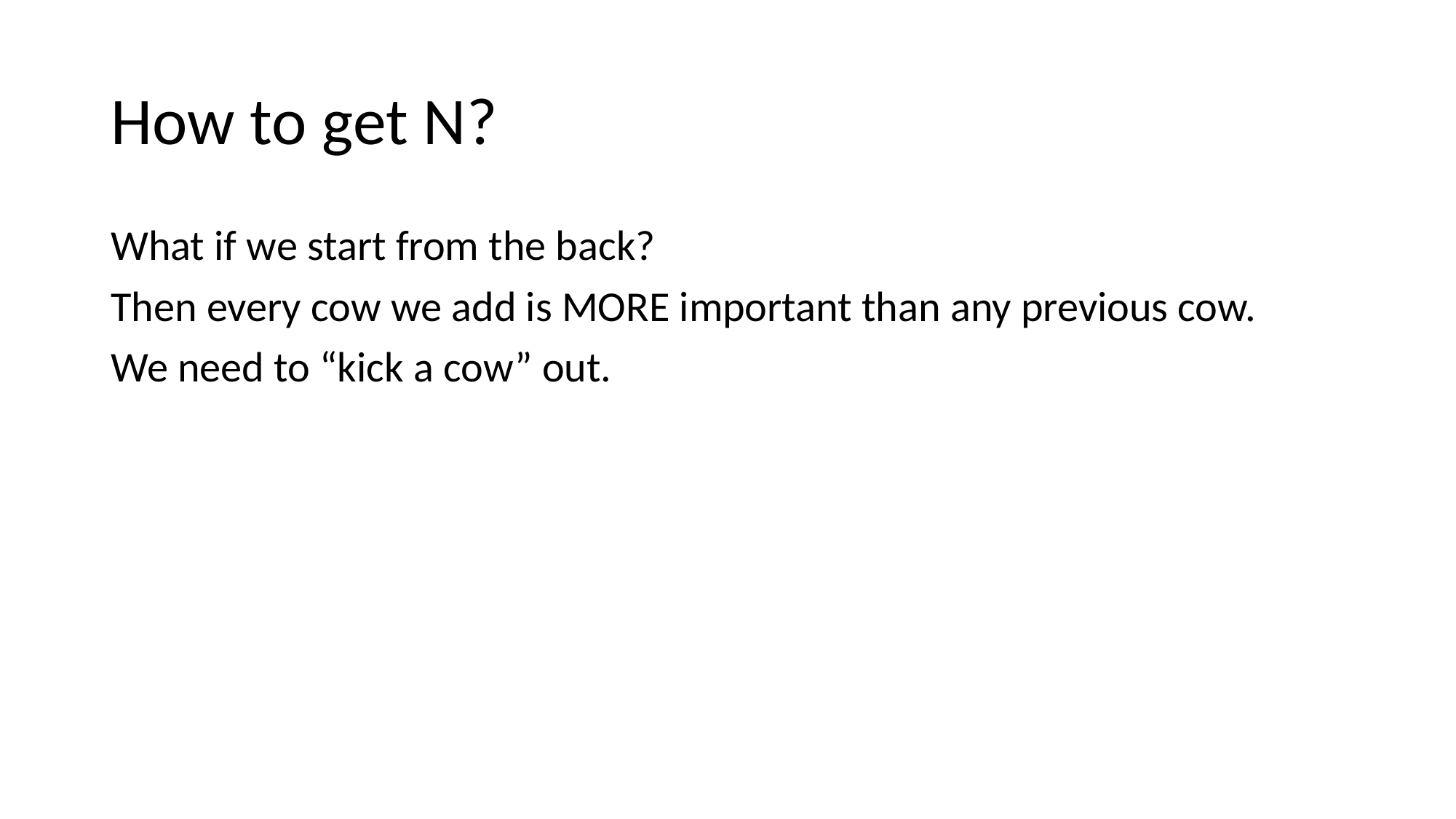

# How to get N?
What if we start from the back?
Then every cow we add is MORE important than any previous cow.
We need to “kick a cow” out.